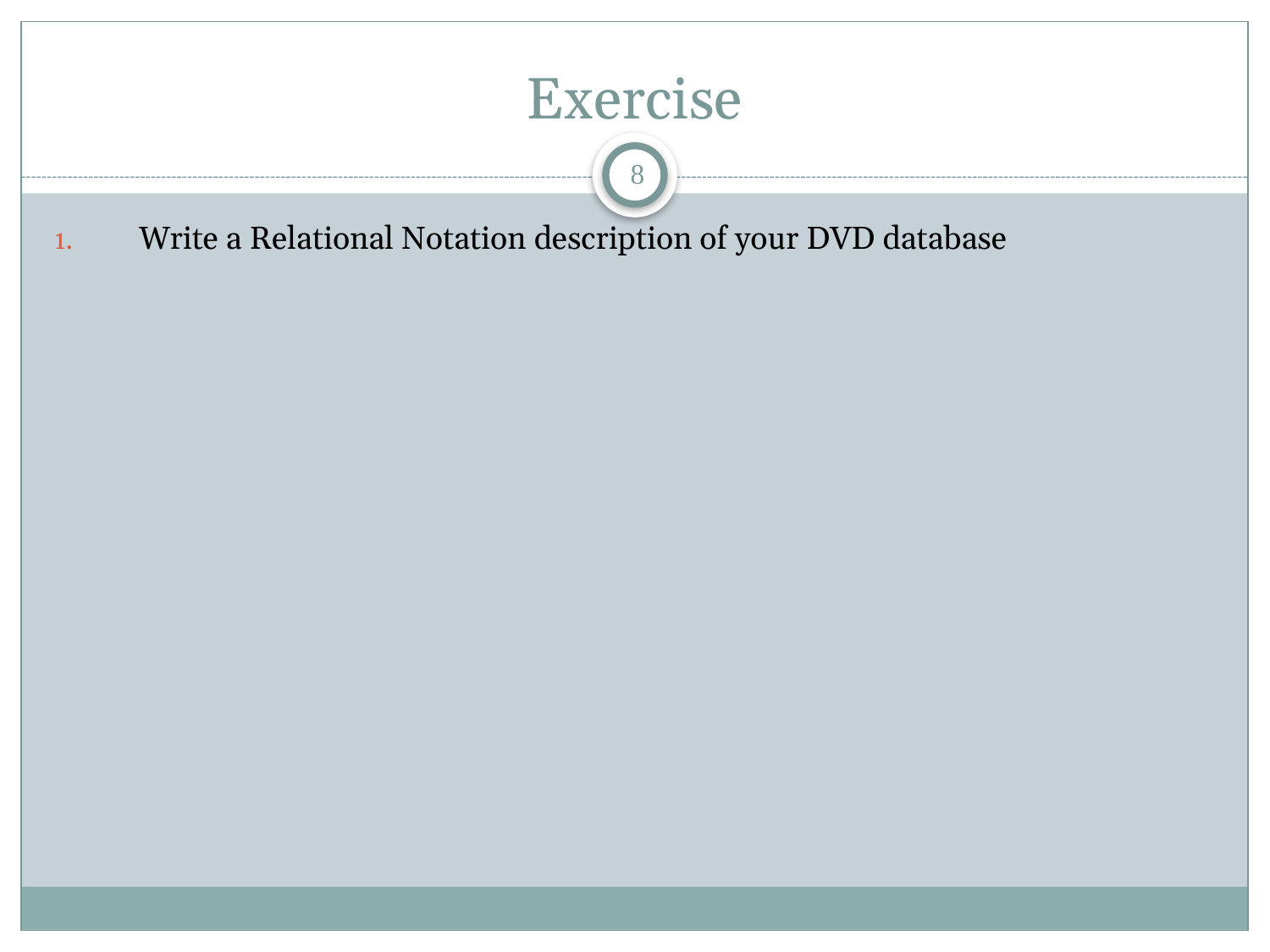

# Exercise
8
Write a Relational Notation description of your DVD database